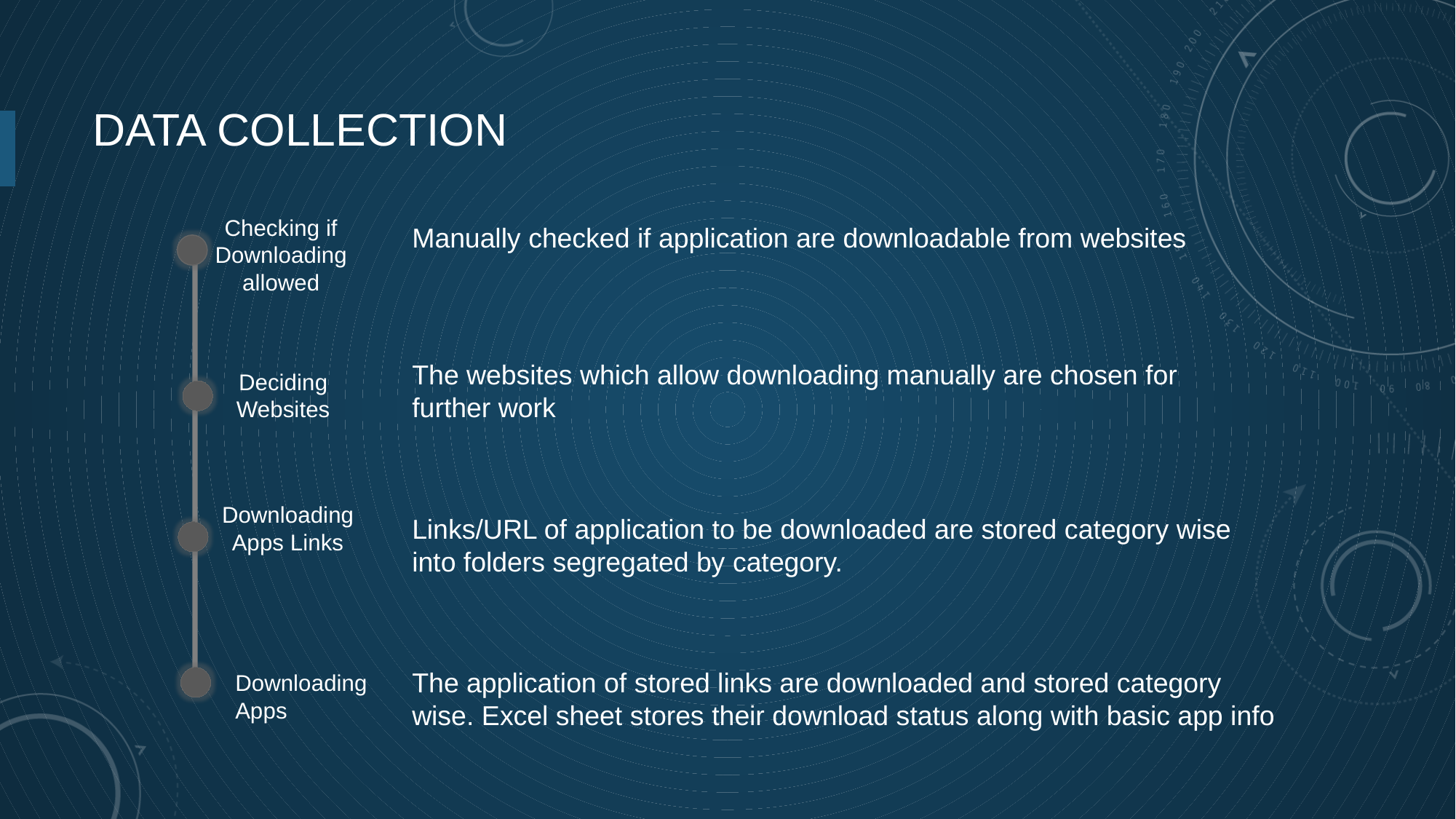

# Data collection
Checking if Downloading allowed
Manually checked if application are downloadable from websites

Deciding Websites
The websites which allow downloading manually are chosen for further work

Downloading Apps Links

Links/URL of application to be downloaded are stored category wise into folders segregated by category.

Downloading
Apps
The application of stored links are downloaded and stored category wise. Excel sheet stores their download status along with basic app info